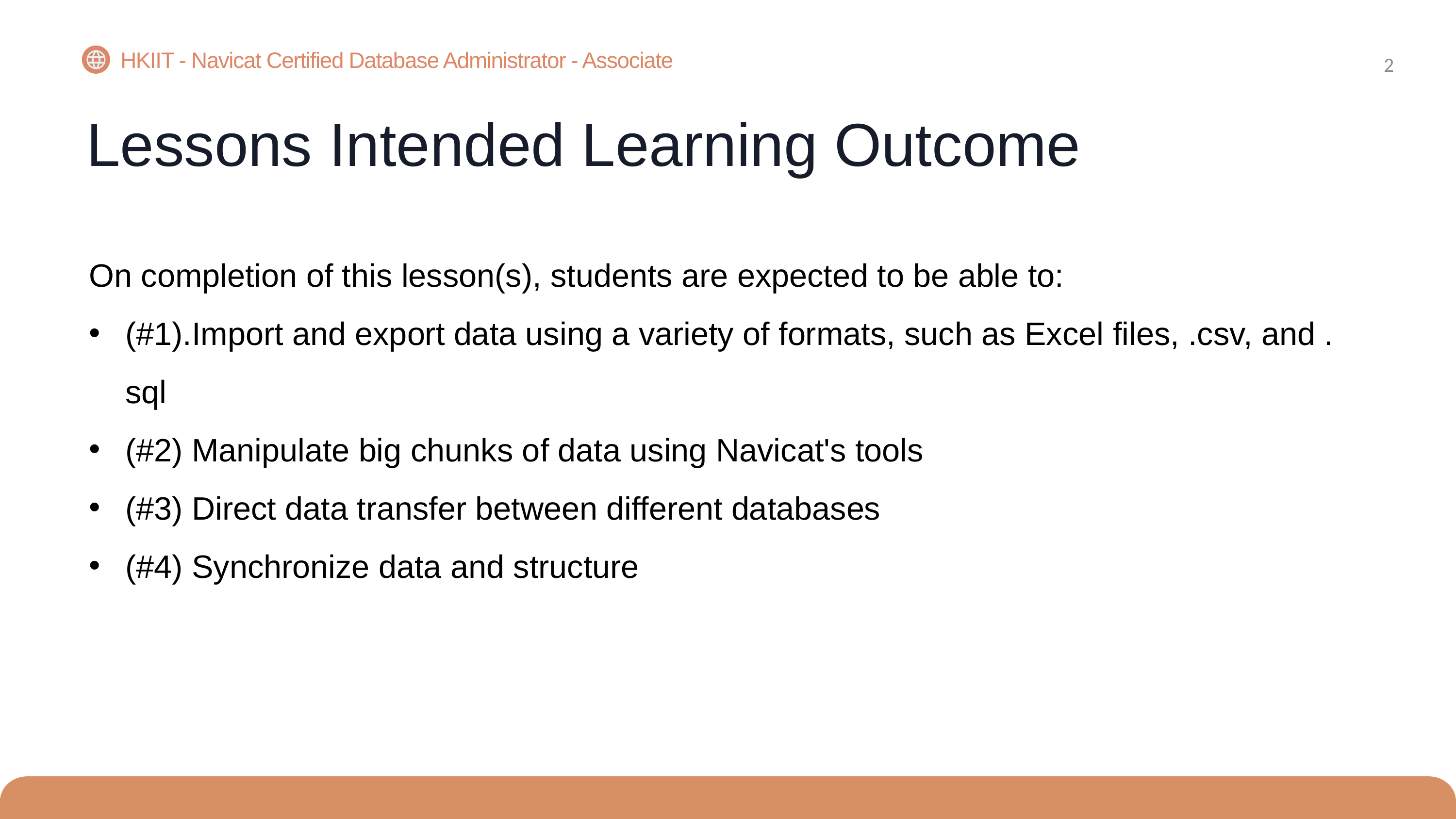

2

HKIIT - Navicat Certified Database Administrator - Associate
Lessons Intended Learning Outcome
On completion of this lesson(s), students are expected to be able to:
(#1).Import and export data using a variety of formats, such as Excel files, .csv, and . sql
(#2) Manipulate big chunks of data using Navicat's tools
(#3) Direct data transfer between different databases
(#4) Synchronize data and structure